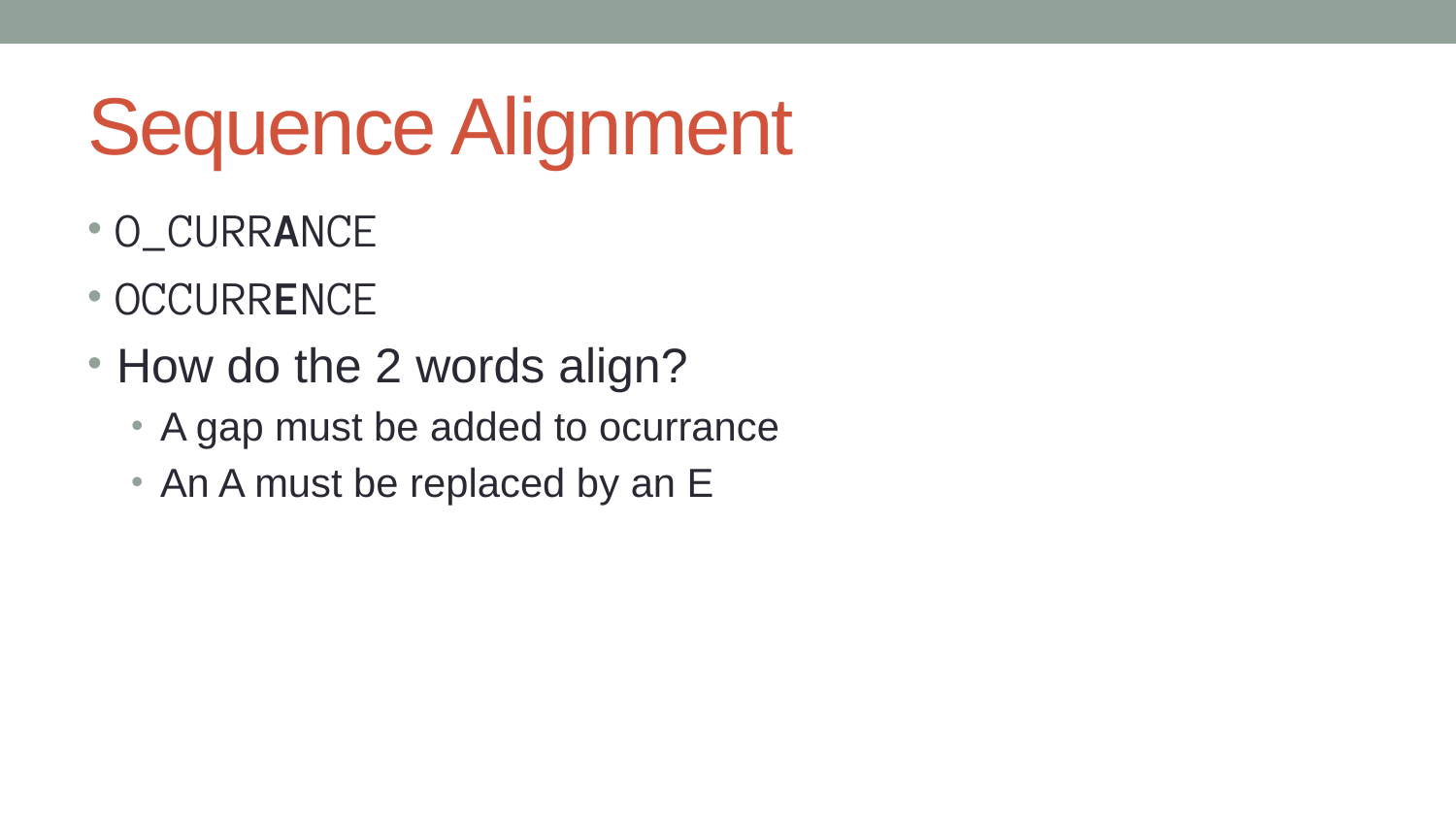

# Sequence Alignment
O_CURRANCE
OCCURRENCE
How do the 2 words align?
A gap must be added to ocurrance
An A must be replaced by an E